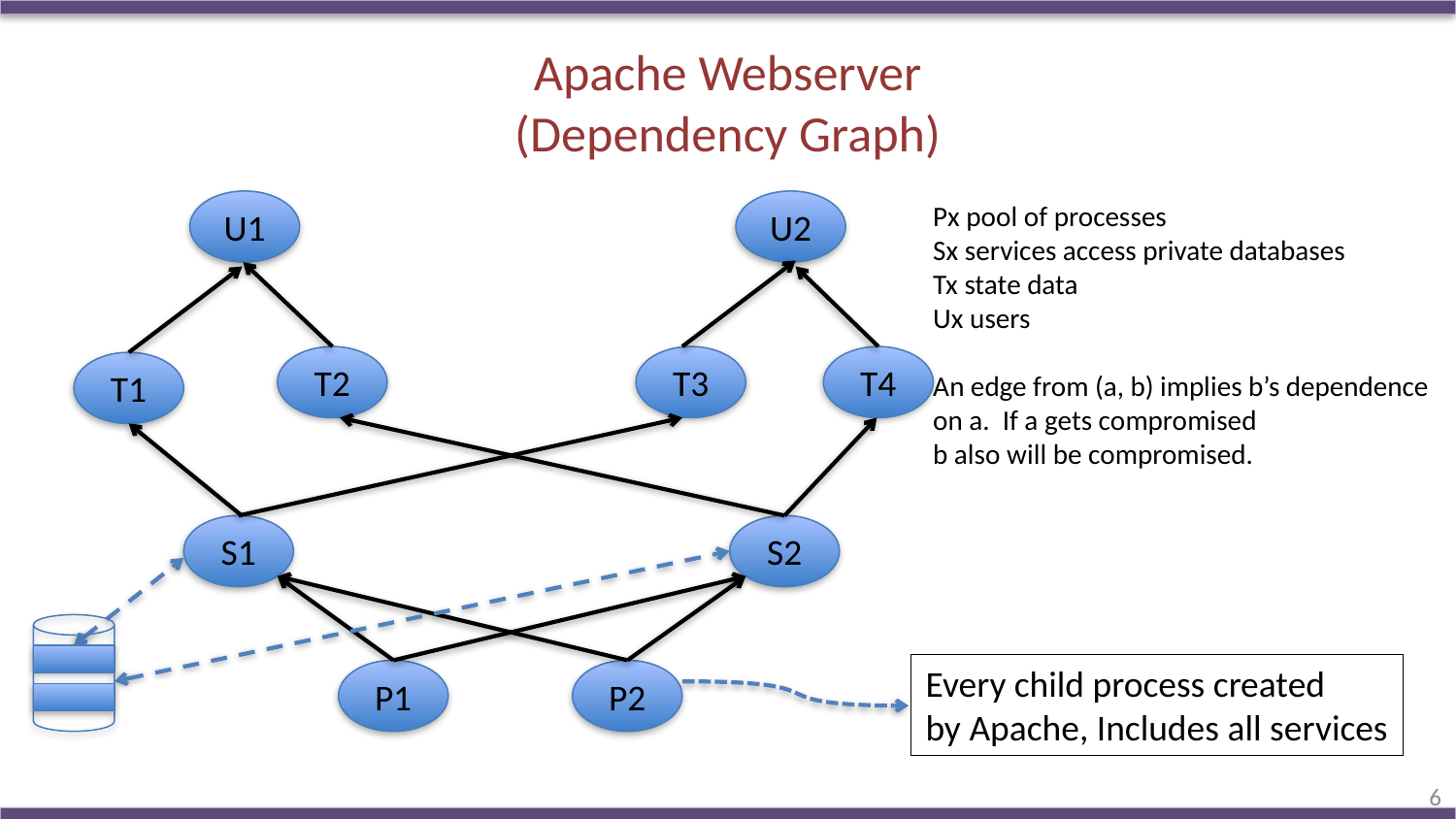

# Apache Webserver (Dependency Graph)
U1
U2
Px pool of processes
Sx services access private databases
Tx state data
Ux users

An edge from (a, b) implies b’s dependence on a.  If a gets compromised
b also will be compromised.

T2
T3
T4
T1
S1
S2

Every child process created
by Apache, Includes all services
P1
P2
6